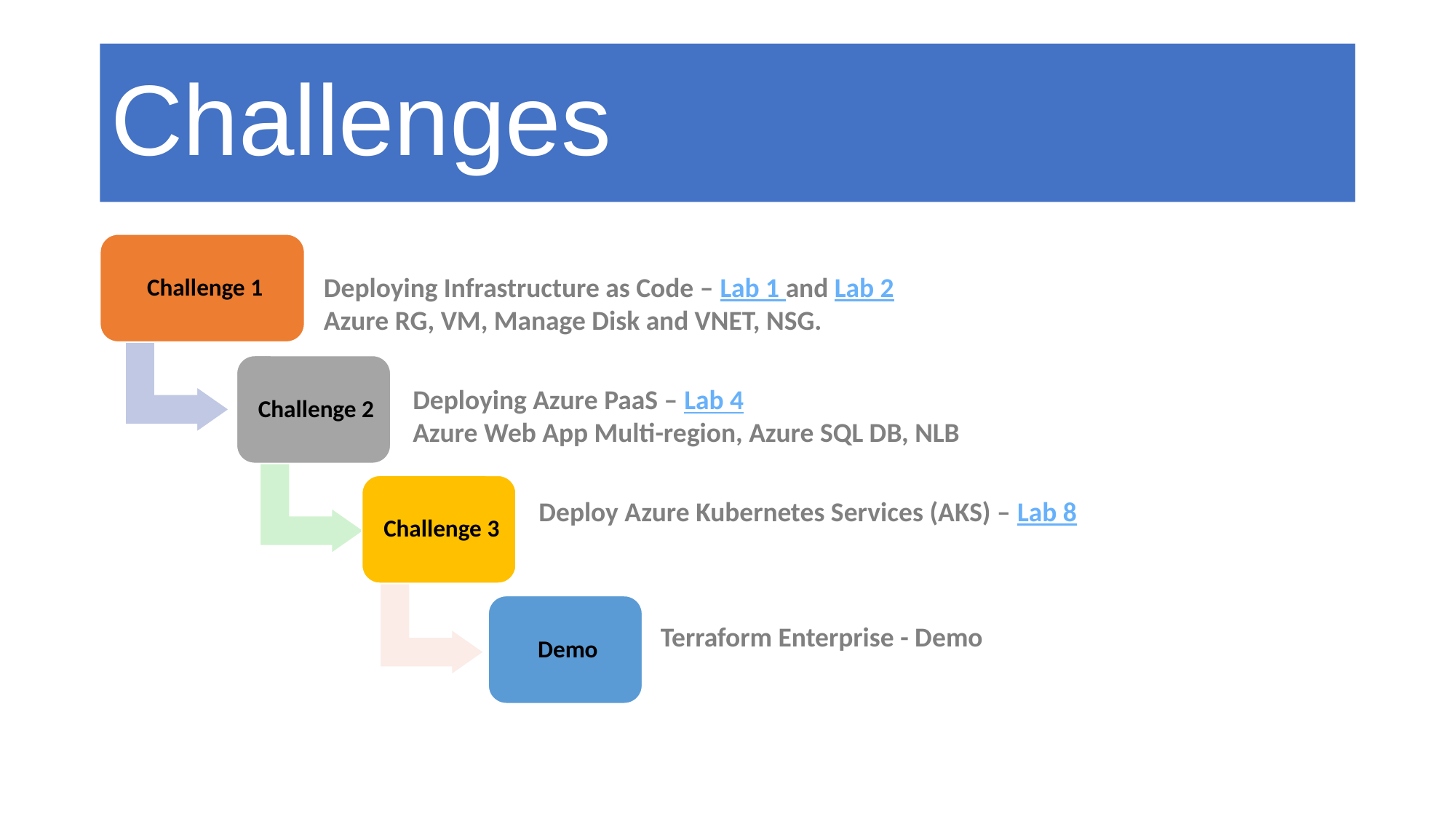

# Challenges
Challenge 1
Challenge 2
Challenge 3
Demo
Deploying Infrastructure as Code – Lab 1 and Lab 2
Azure RG, VM, Manage Disk and VNET, NSG.
Deploying Azure PaaS – Lab 4
Azure Web App Multi-region, Azure SQL DB, NLB
Deploy Azure Kubernetes Services (AKS) – Lab 8
Terraform Enterprise - Demo